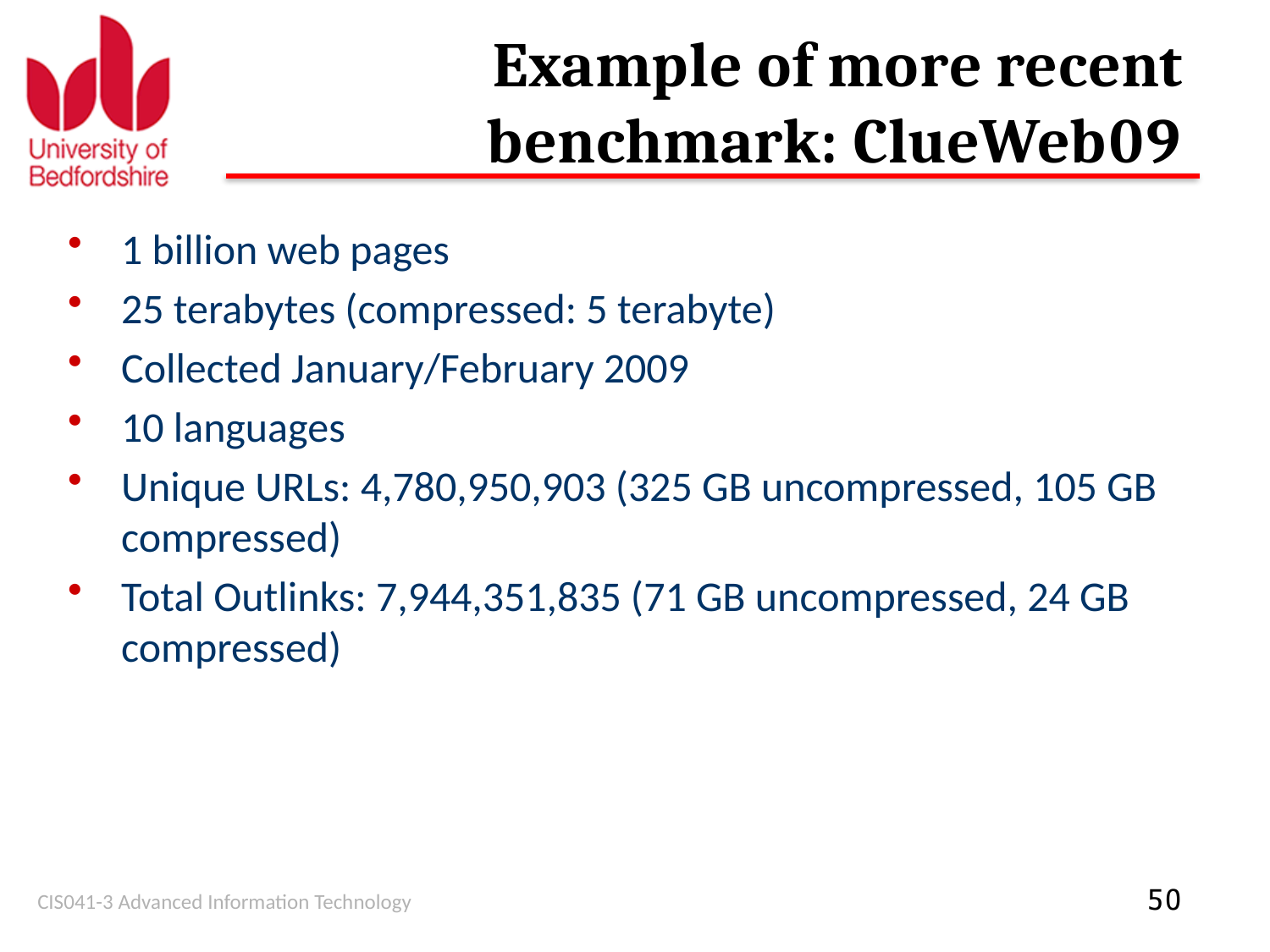

# Example of more recent benchmark: ClueWeb09
1 billion web pages
25 terabytes (compressed: 5 terabyte)
Collected January/February 2009
10 languages
Unique URLs: 4,780,950,903 (325 GB uncompressed, 105 GB compressed)
Total Outlinks: 7,944,351,835 (71 GB uncompressed, 24 GB compressed)
CIS041-3 Advanced Information Technology